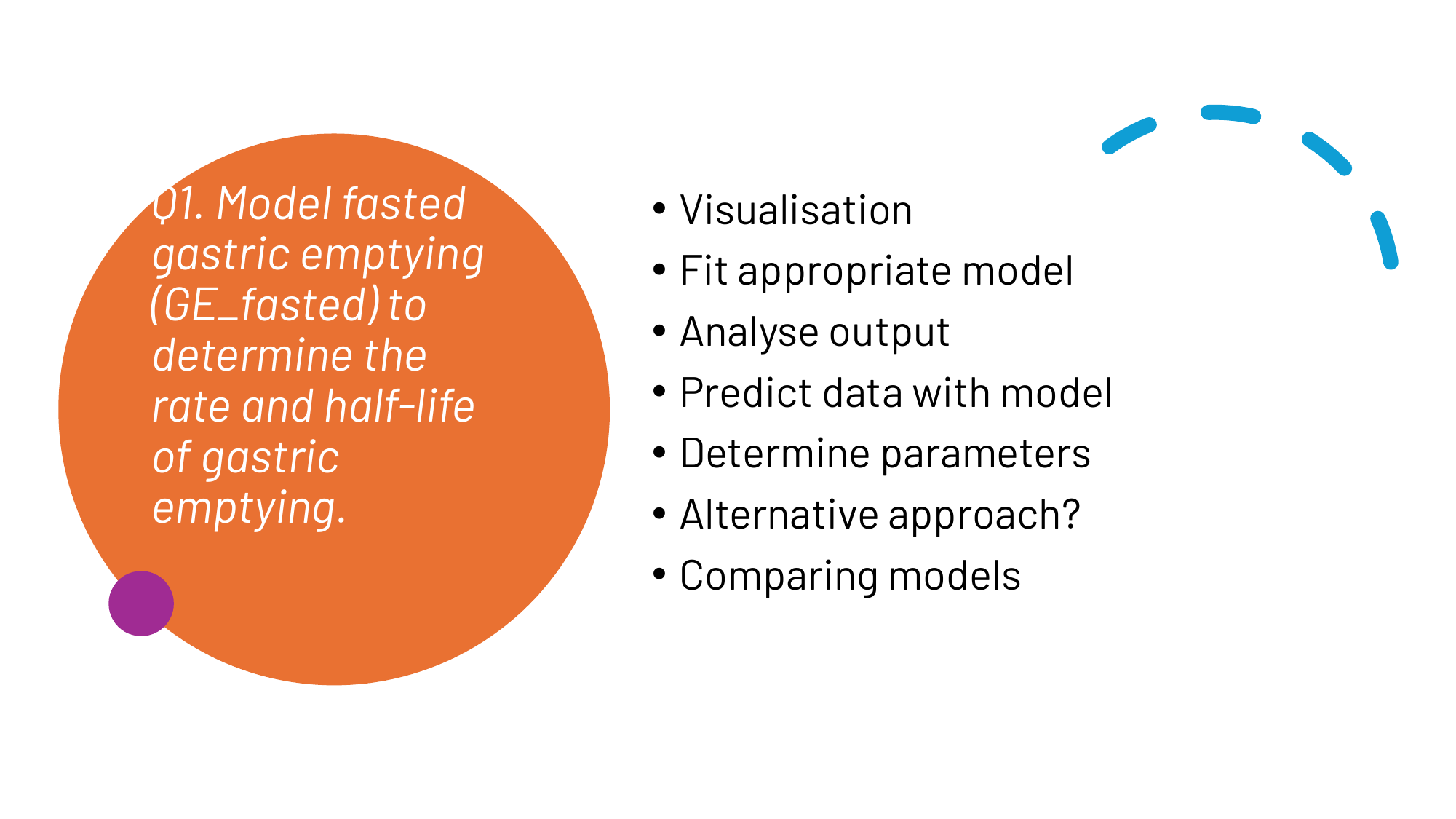

# Q1. Model fasted gastric emptying (GE_fasted) to determine the rate and half-life of gastric emptying.
Visualisation
Fit appropriate model
Analyse output
Predict data with model
Determine parameters
Alternative approach?
Comparing models